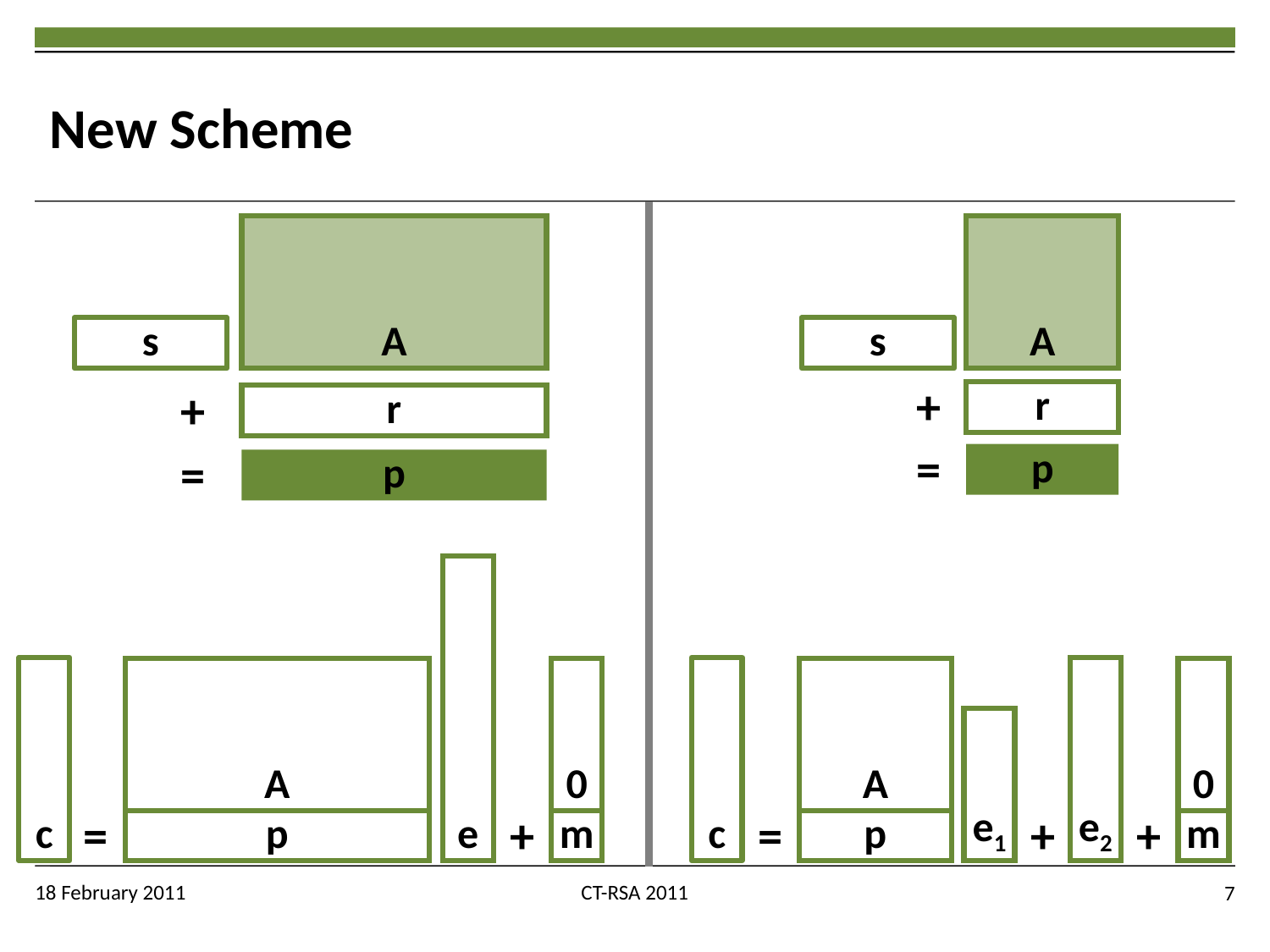

# New Scheme
A
s
+
r
=
p
A
s
+
r
=
p

e
c
A
p
0
m
=
+
c
e2
A
p
0
m
e1
=
+
+
18 February 2011
CT-RSA 2011
7